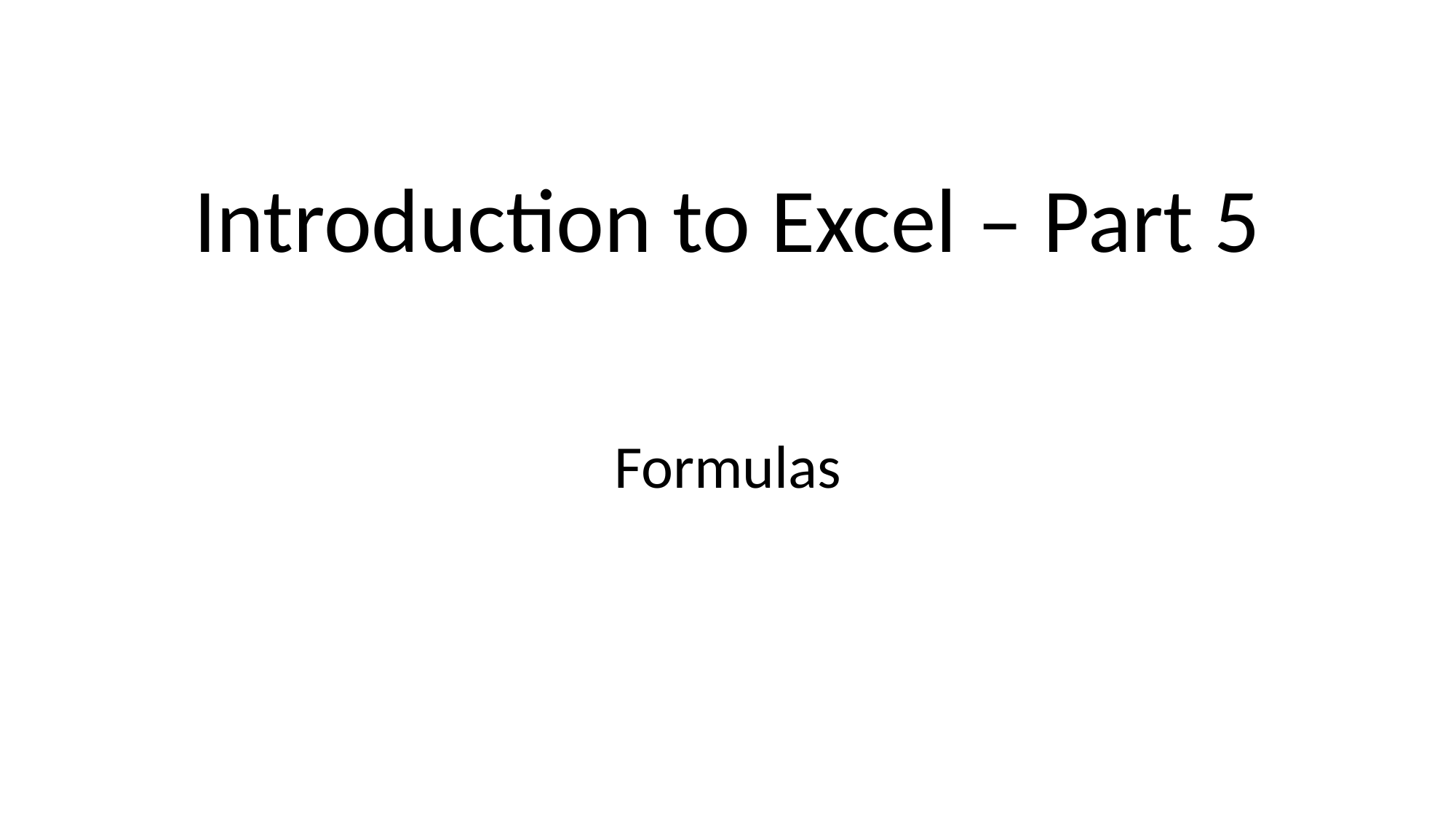

# Introduction to Excel – Part 5
Formulas